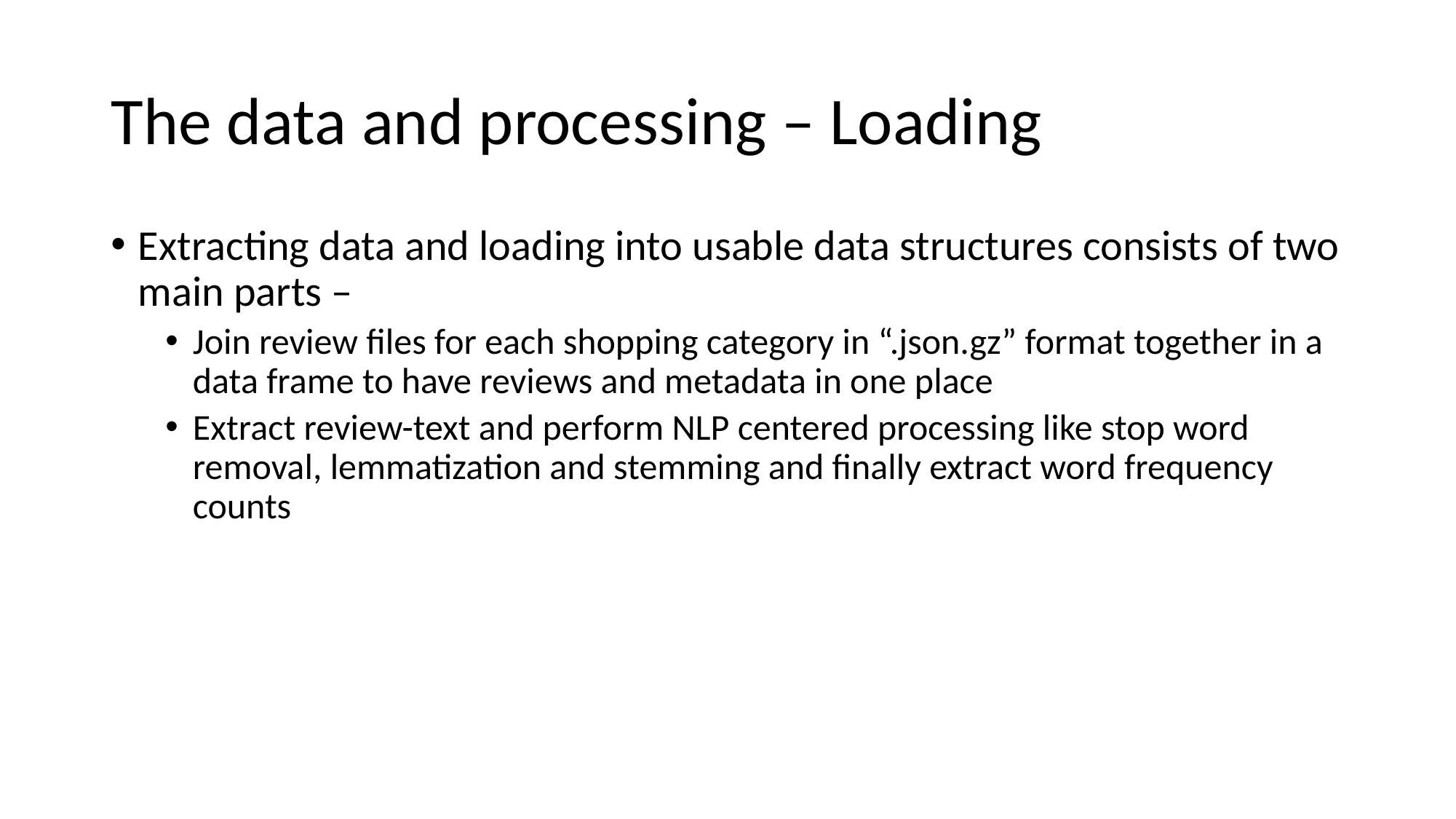

# The data and processing – Loading
Extracting data and loading into usable data structures consists of two main parts –
Join review files for each shopping category in “.json.gz” format together in a data frame to have reviews and metadata in one place
Extract review-text and perform NLP centered processing like stop word removal, lemmatization and stemming and finally extract word frequency counts